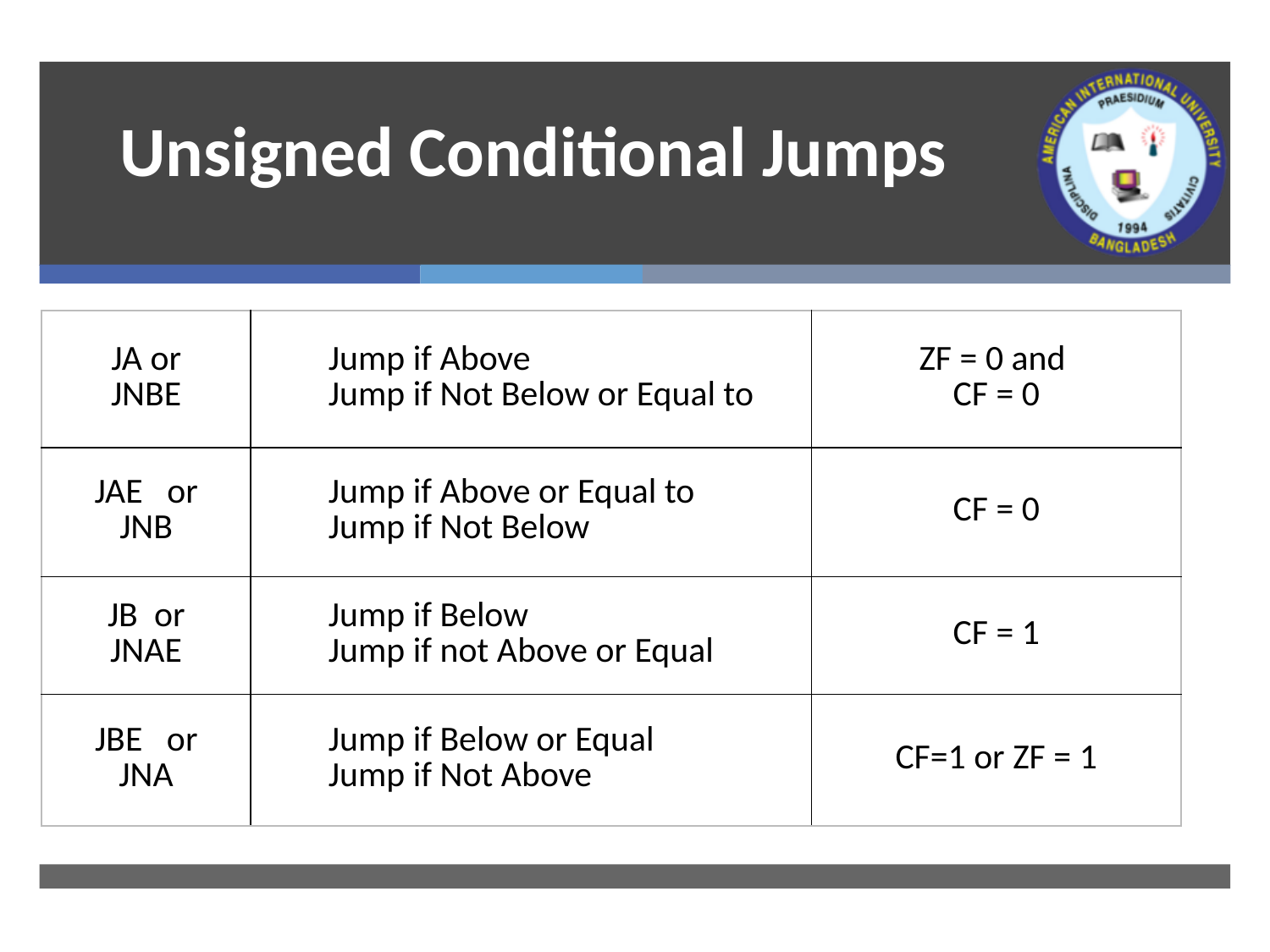

# Unsigned Conditional Jumps
| JA or JNBE | Jump if Above Jump if Not Below or Equal to | ZF = 0 and CF = 0 |
| --- | --- | --- |
| JAE or JNB | Jump if Above or Equal to Jump if Not Below | CF = 0 |
| JB or JNAE | Jump if Below Jump if not Above or Equal | CF = 1 |
| JBE or JNA | Jump if Below or Equal Jump if Not Above | CF=1 or ZF = 1 |